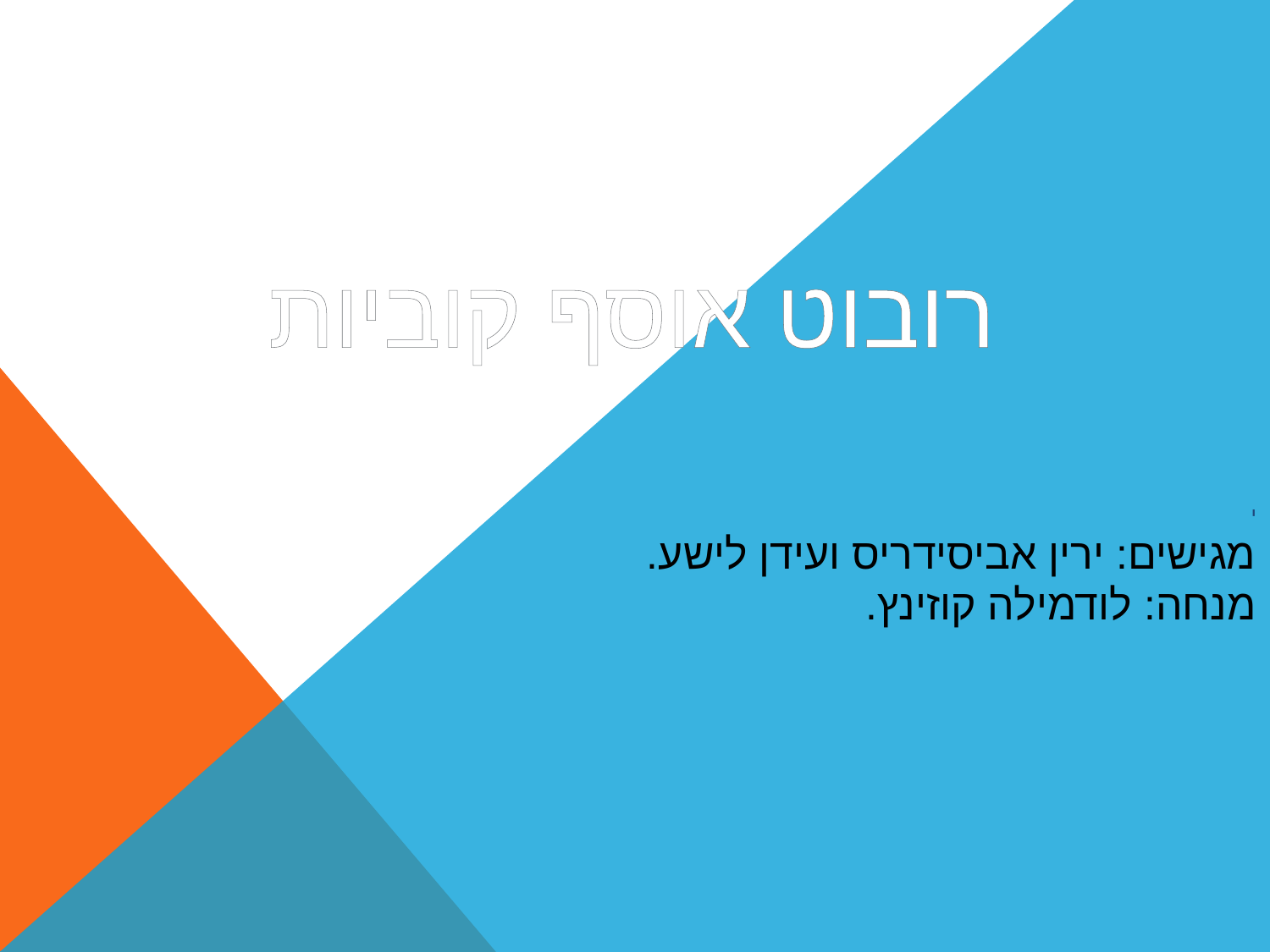

רובוט אוסף קוביות

י
מגישים: ירין אביסידריס ועידן לישע.
מנחה: לודמילה קוזינץ.